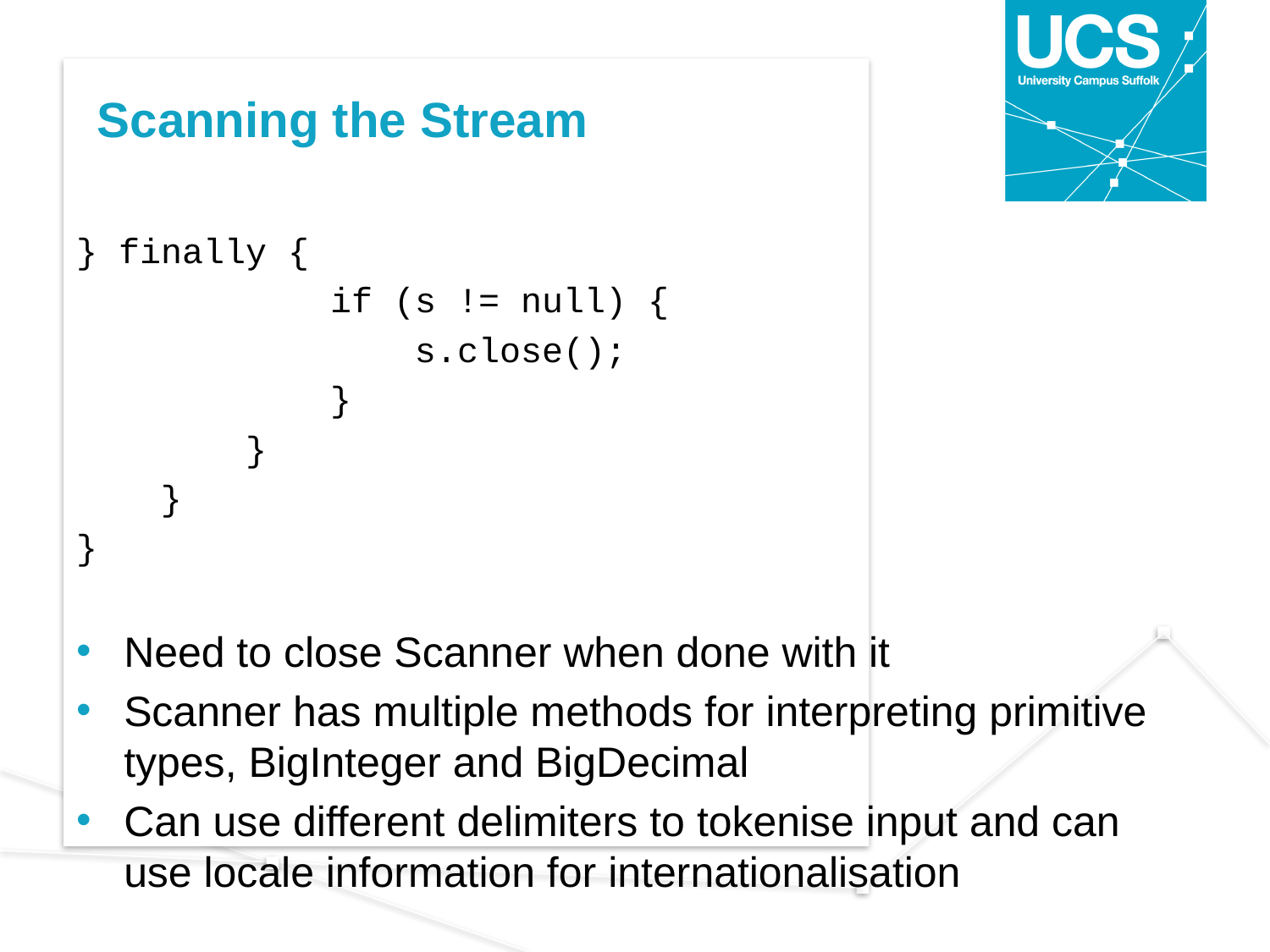

# Scanning the Stream
} finally {
            if (s != null) {
                s.close();
            }
        }
    }
}

Need to close Scanner when done with it
Scanner has multiple methods for interpreting primitive types, BigInteger and BigDecimal
Can use different delimiters to tokenise input and can use locale information for internationalisation